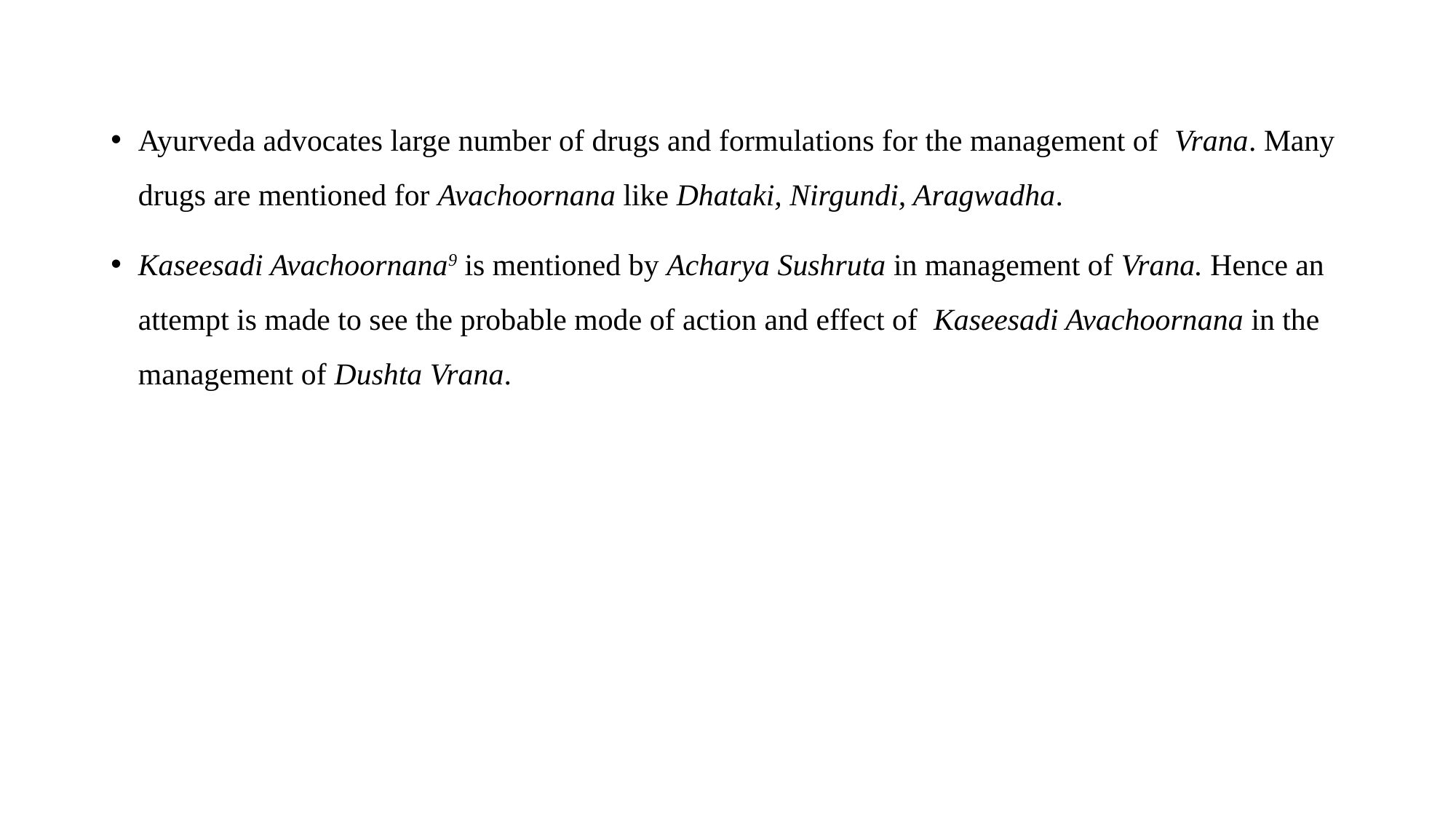

Ayurveda advocates large number of drugs and formulations for the management of  Vrana. Many drugs are mentioned for Avachoornana like Dhataki, Nirgundi, Aragwadha.
Kaseesadi Avachoornana9 is mentioned by Acharya Sushruta in management of Vrana. Hence an attempt is made to see the probable mode of action and effect of  Kaseesadi Avachoornana in the management of Dushta Vrana.